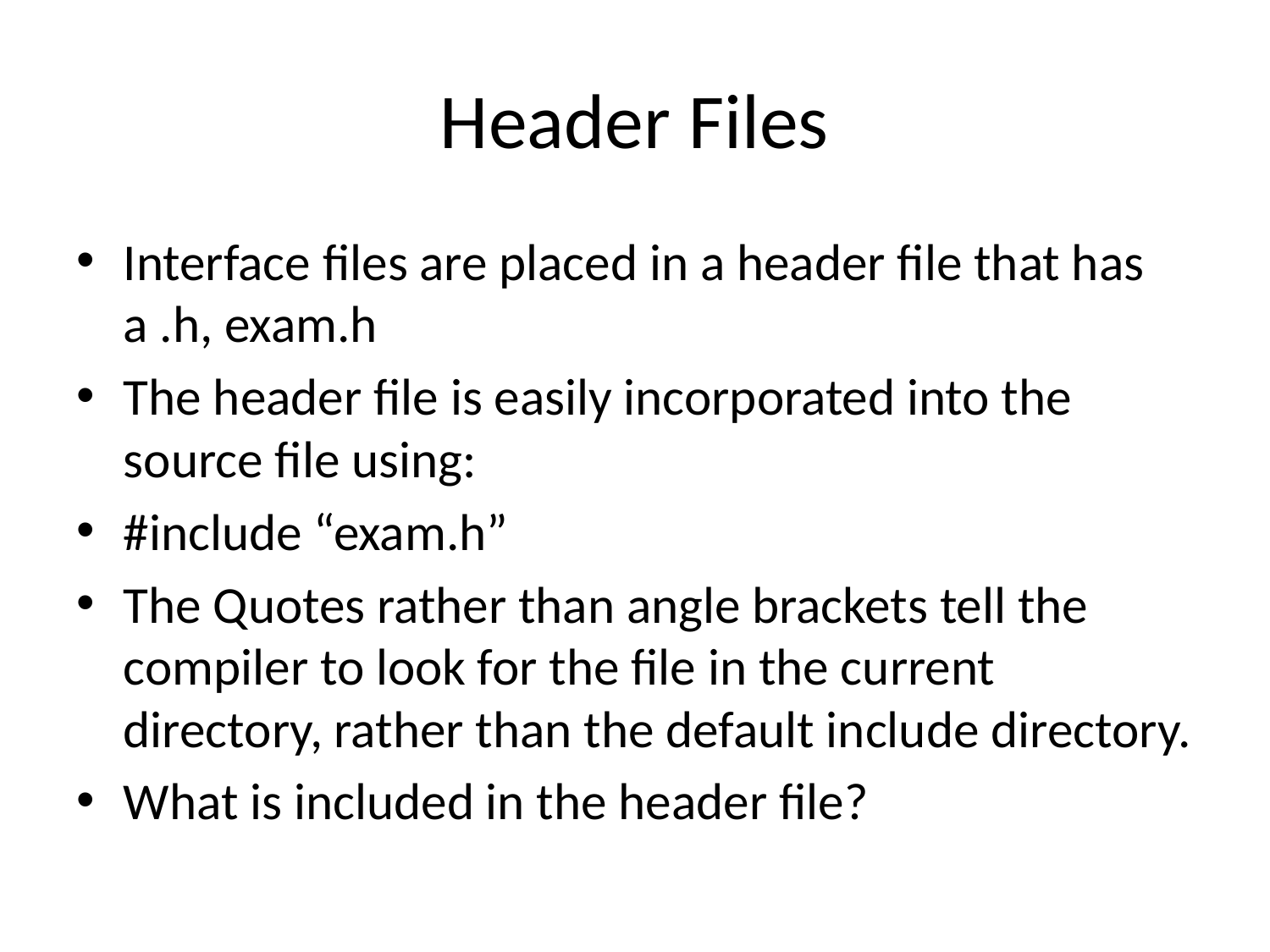

# Header Files
Interface files are placed in a header file that has a .h, exam.h
The header file is easily incorporated into the source file using:
#include “exam.h”
The Quotes rather than angle brackets tell the compiler to look for the file in the current directory, rather than the default include directory.
What is included in the header file?